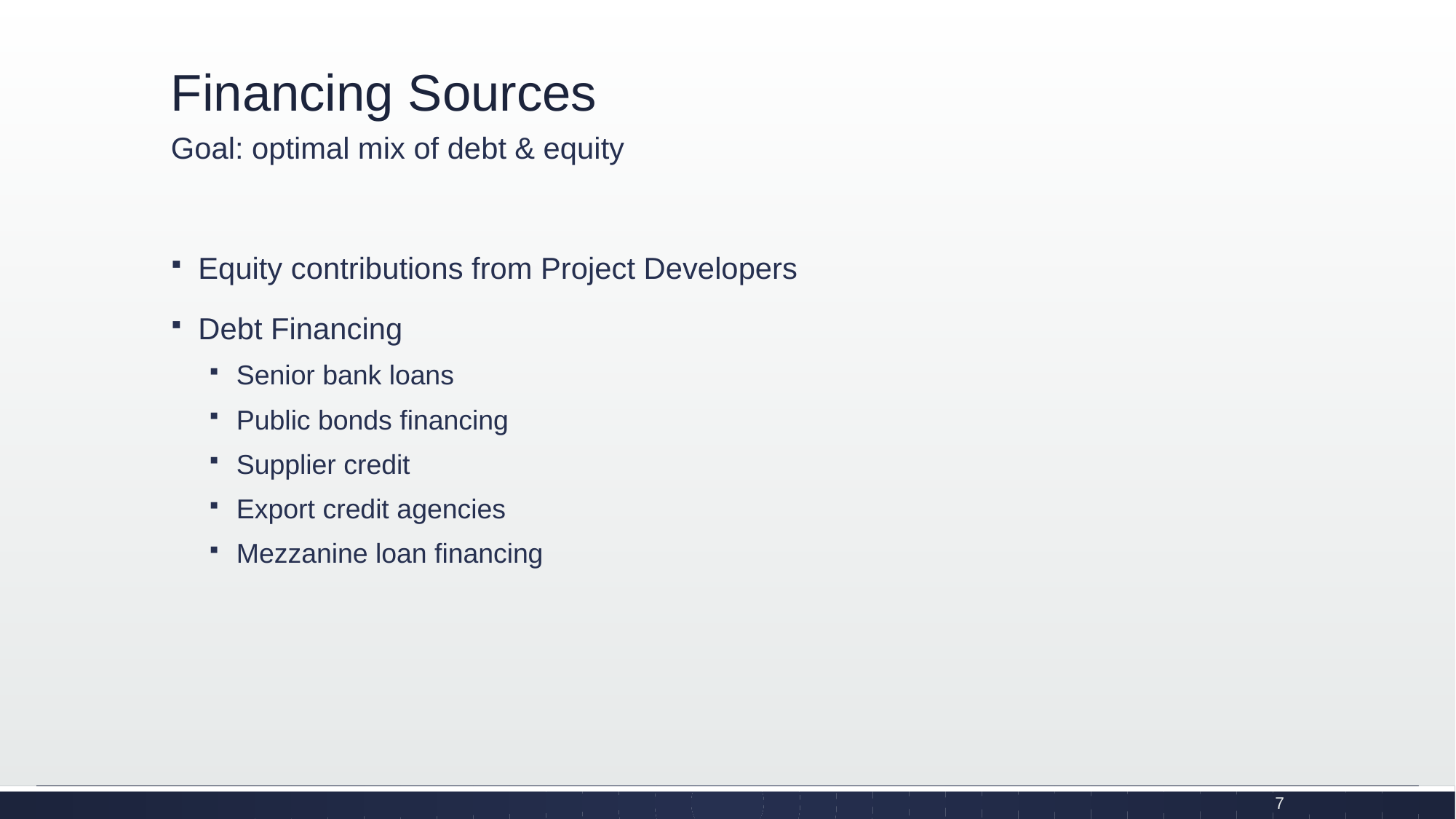

# Financing Sources
Goal: optimal mix of debt & equity

Equity contributions from Project Developers
Debt Financing
Senior bank loans
Public bonds financing
Supplier credit
Export credit agencies
Mezzanine loan financing

7